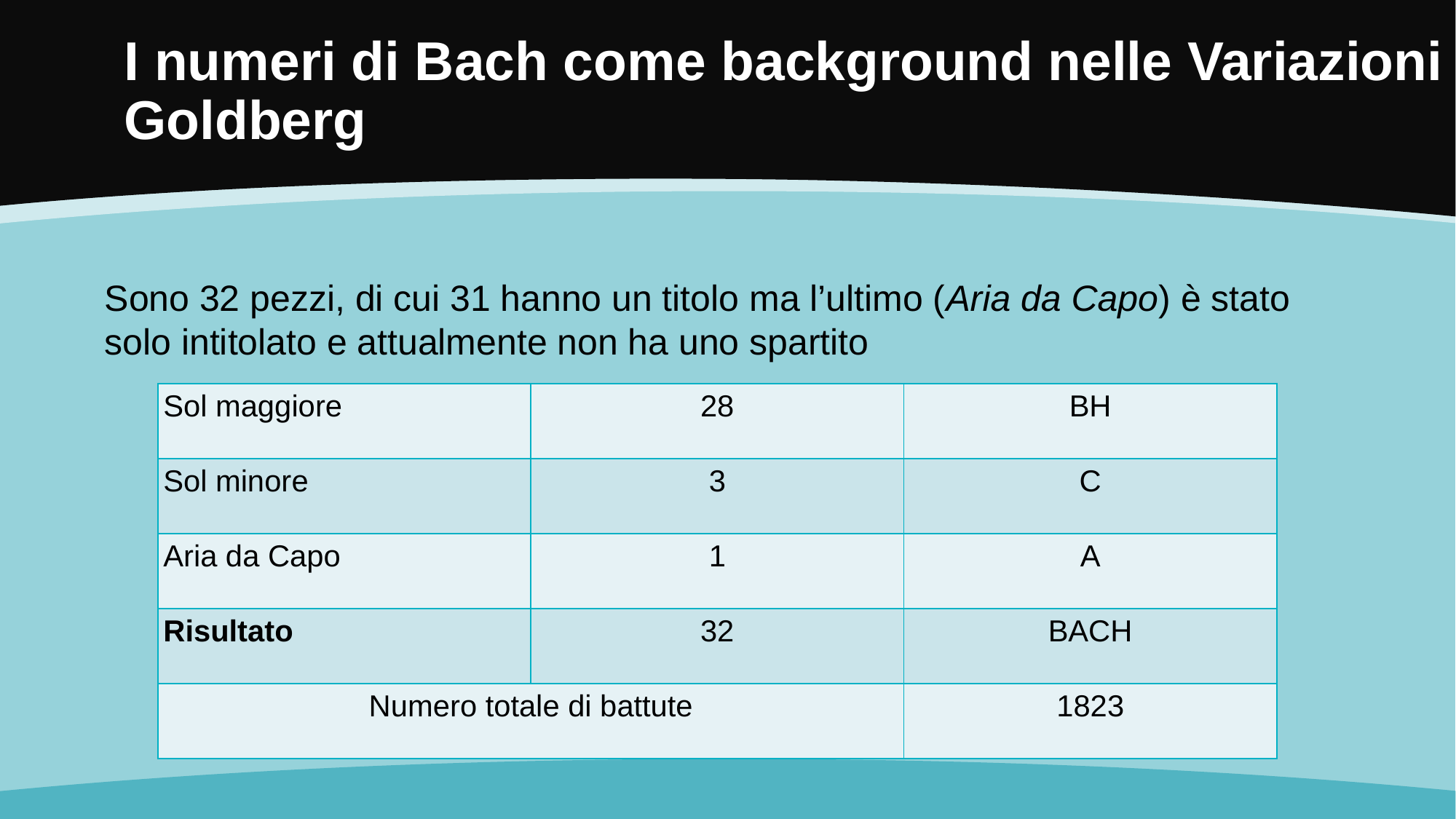

# I numeri di Bach come background nelle Variazioni Goldberg
Sono 32 pezzi, di cui 31 hanno un titolo ma l’ultimo (Aria da Capo) è stato solo intitolato e attualmente non ha uno spartito
| Sol maggiore | 28 | BH |
| --- | --- | --- |
| Sol minore | 3 | C |
| Aria da Capo | 1 | A |
| Risultato | 32 | BACH |
| Numero totale di battute |  | 1823 |